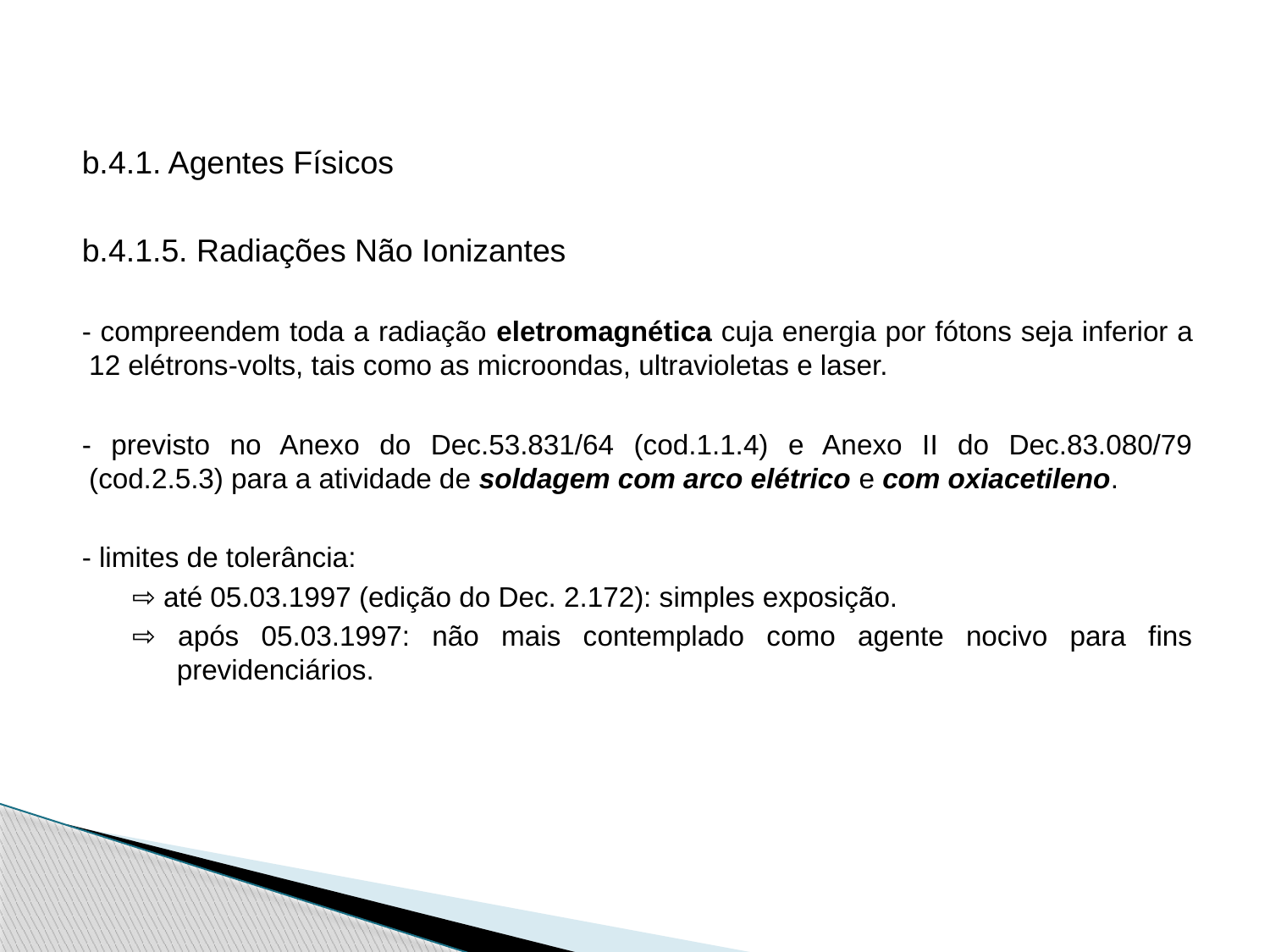

#
b.4.1. Agentes Físicos

b.4.1.5. Radiações Não Ionizantes

- compreendem toda a radiação eletromagnética cuja energia por fótons seja inferior a 12 elétrons-volts, tais como as microondas, ultravioletas e laser.

- previsto no Anexo do Dec.53.831/64 (cod.1.1.4) e Anexo II do Dec.83.080/79 (cod.2.5.3) para a atividade de soldagem com arco elétrico e com oxiacetileno.

- limites de tolerância:
⇨ até 05.03.1997 (edição do Dec. 2.172): simples exposição.
⇨ após 05.03.1997: não mais contemplado como agente nocivo para fins previdenciários.